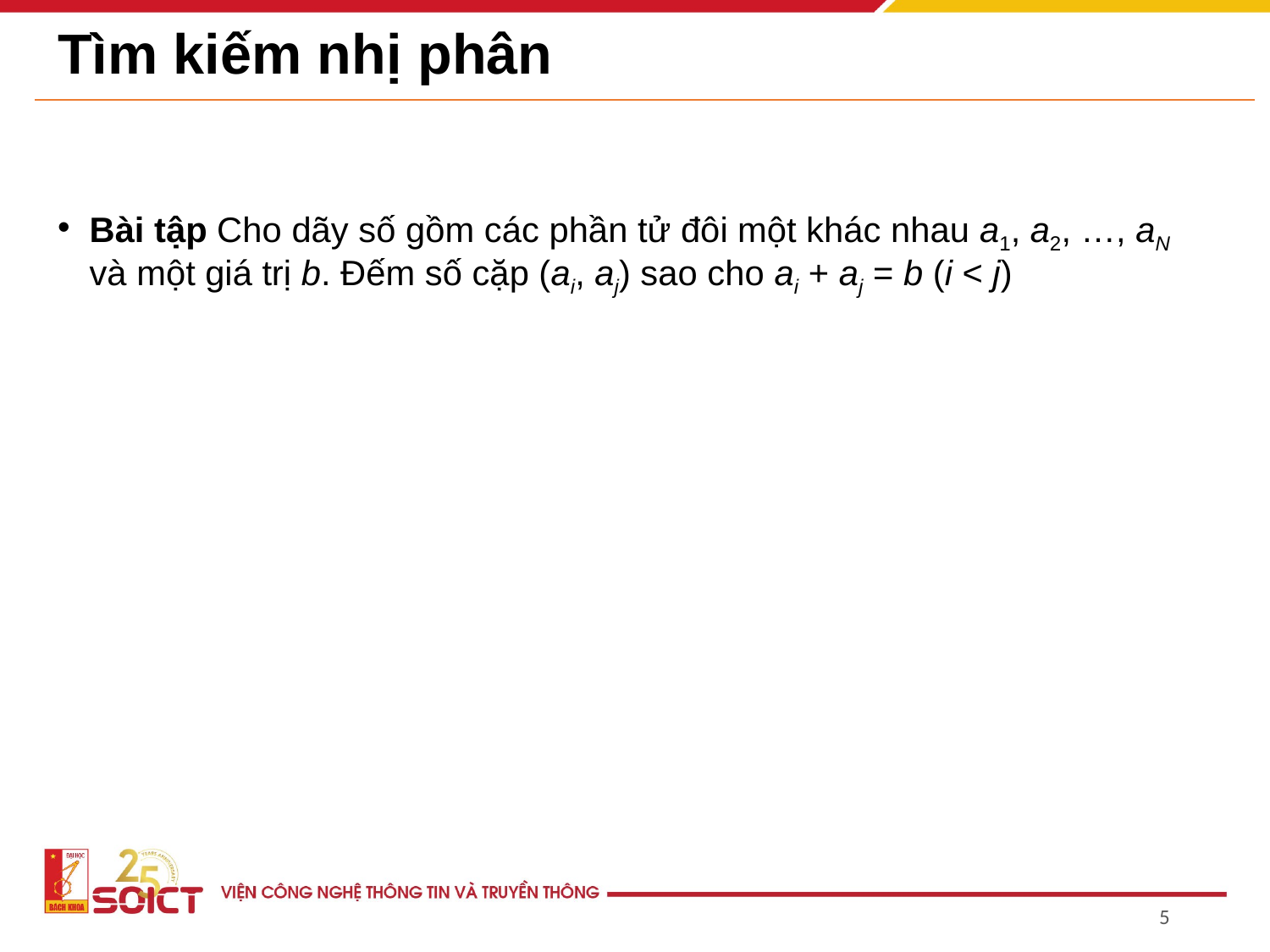

# Tìm kiếm nhị phân
Bài tập Cho dãy số gồm các phần tử đôi một khác nhau a1, a2, …, aN và một giá trị b. Đếm số cặp (ai, aj) sao cho ai + aj = b (i < j)

5